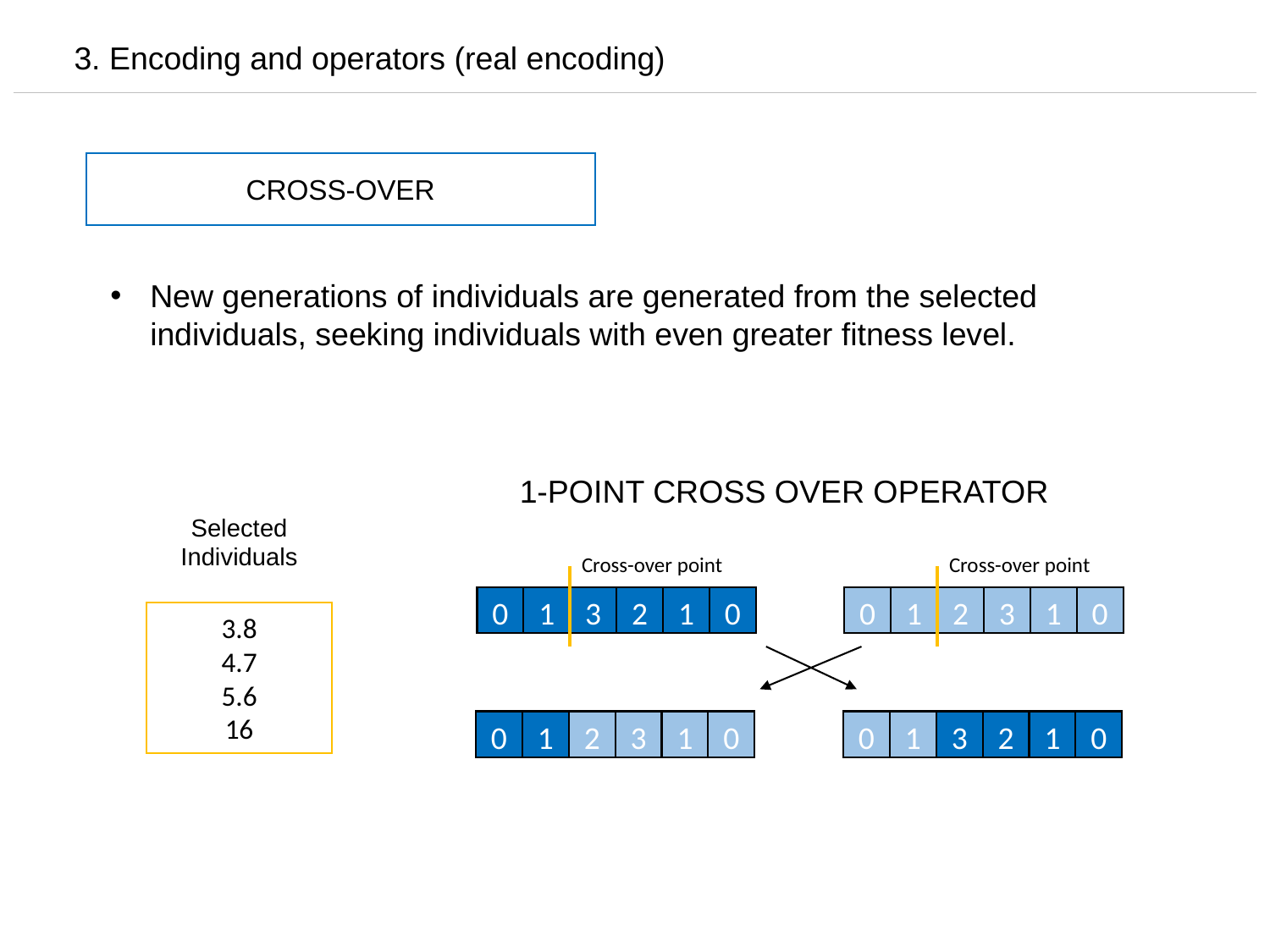

3. Encoding and operators (real encoding)
CROSS-OVER
New generations of individuals are generated from the selected individuals, seeking individuals with even greater fitness level.
1-POINT CROSS OVER OPERATOR
Selected
Individuals

Cross-over point
Cross-over point
0
1
3
2
1
0
0
1
2
3
1
0
0
1
2
3
1
0
0
1
3
2
1
0
3.8
4.7
5.6
16